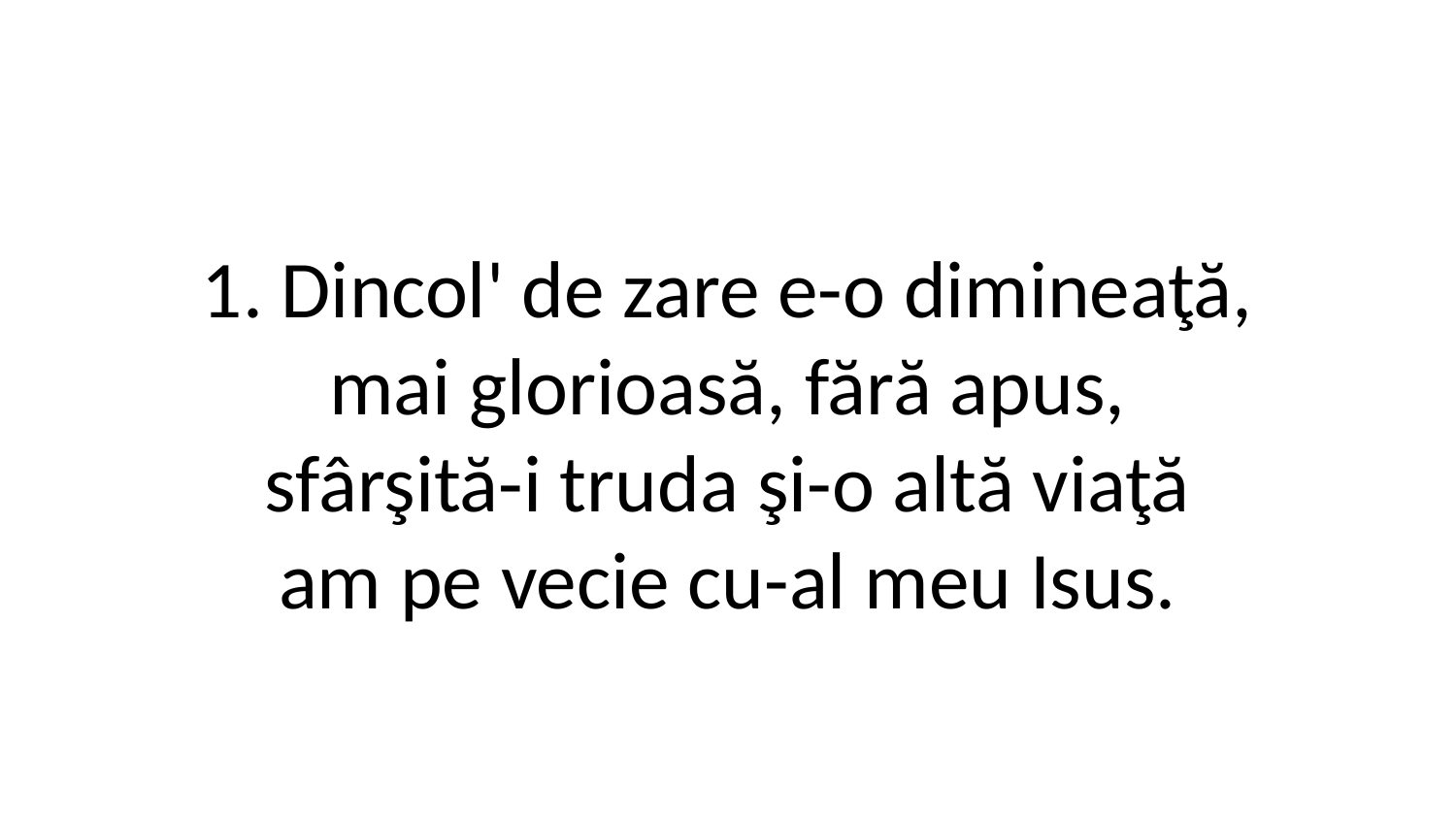

1. Dincol' de zare e-o dimineaţă,
mai glorioasă, fără apus,
sfârşită-i truda şi-o altă viaţă
am pe vecie cu-al meu Isus.